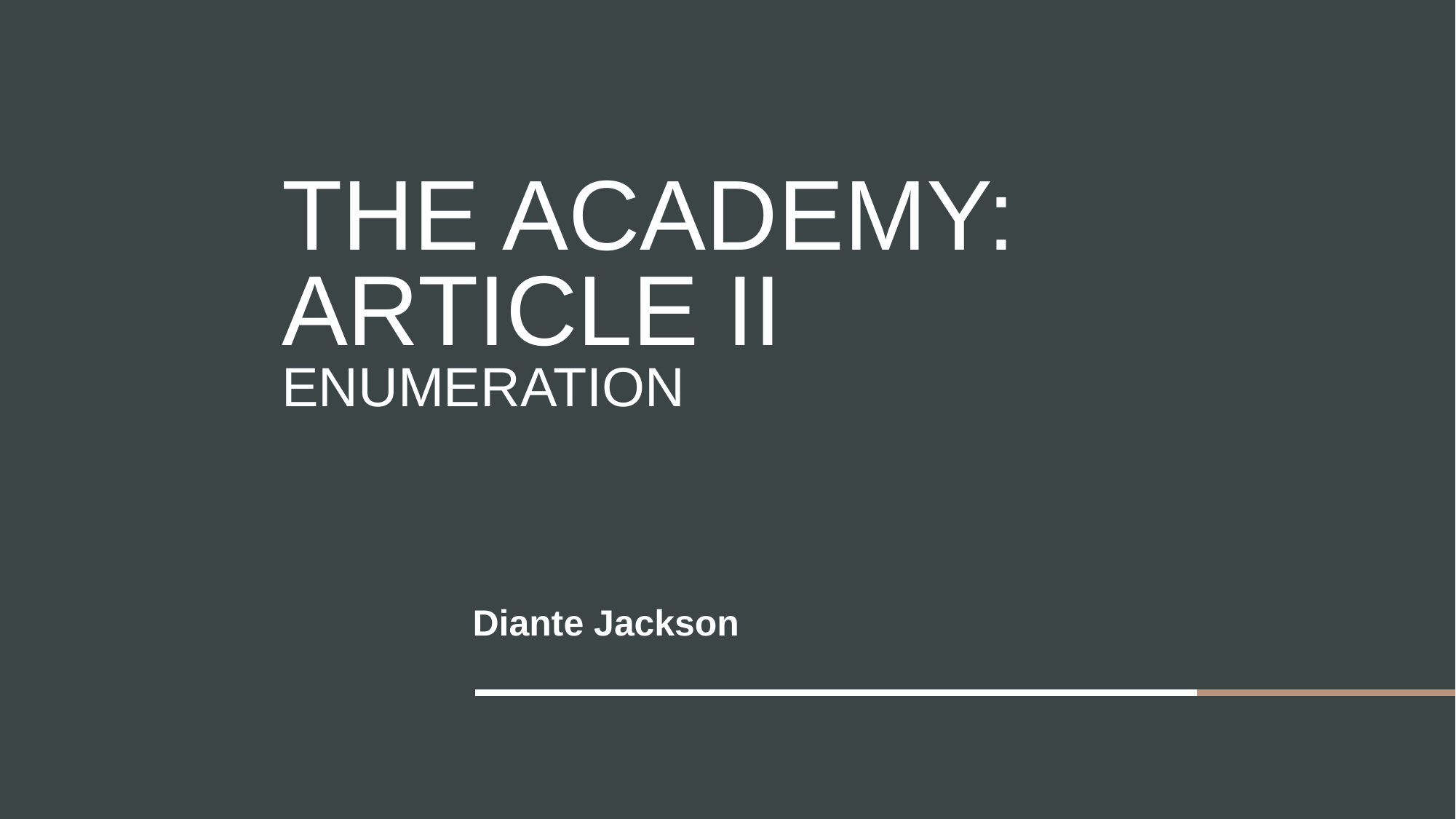

# The Academy: article II Enumeration
Diante Jackson